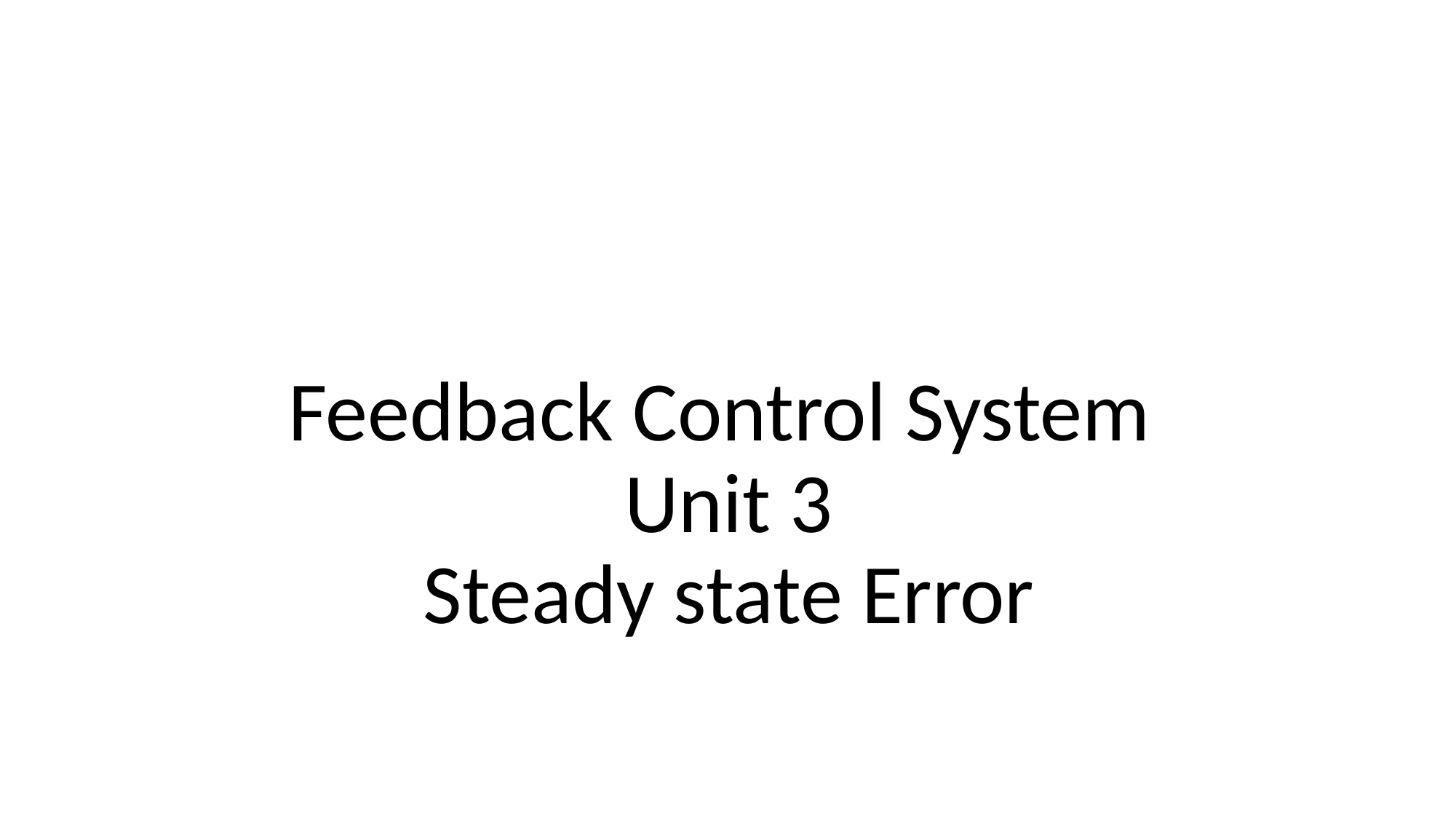

# Feedback Control System Unit 3 Steady state Error